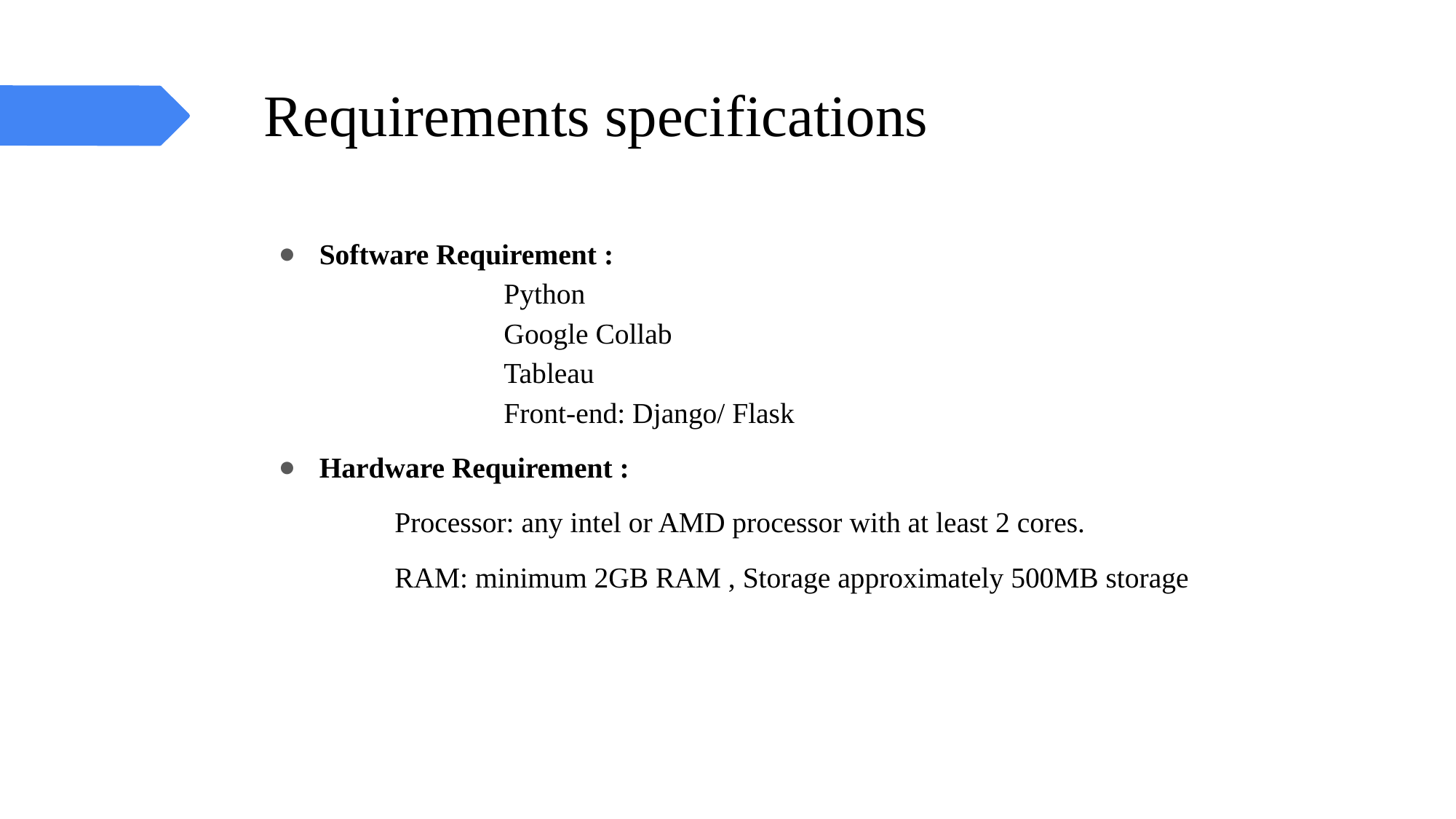

# Requirements specifications
Software Requirement :
		 Python
		 Google Collab
		 Tableau
		 Front-end: Django/ Flask
Hardware Requirement :
	 Processor: any intel or AMD processor with at least 2 cores.
	 RAM: minimum 2GB RAM , Storage approximately 500MB storage